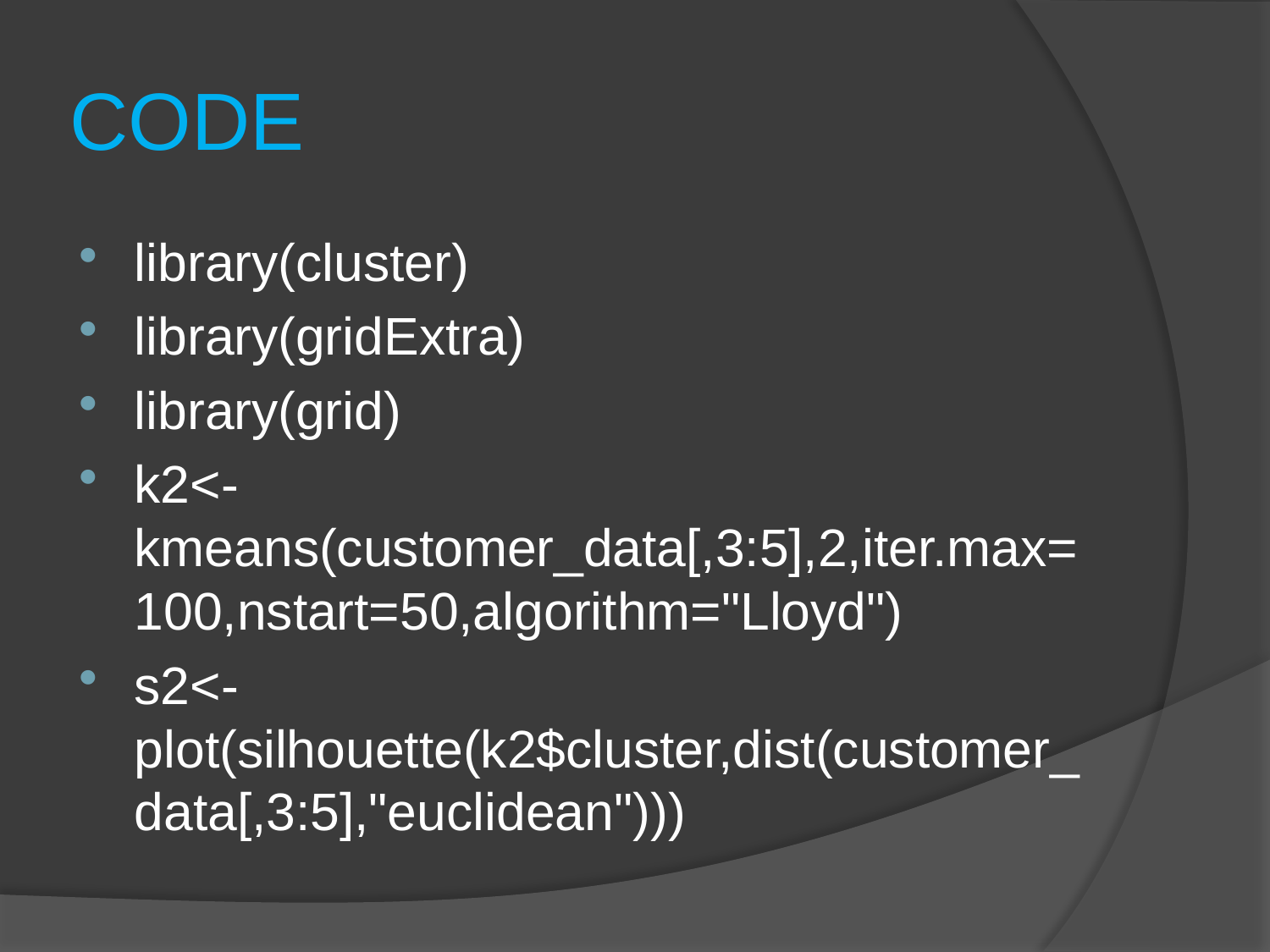

# CODE
library(cluster)
library(gridExtra)
library(grid)
k2<-kmeans(customer_data[,3:5],2,iter.max=100,nstart=50,algorithm="Lloyd")
s2<-plot(silhouette(k2$cluster,dist(customer_data[,3:5],"euclidean")))